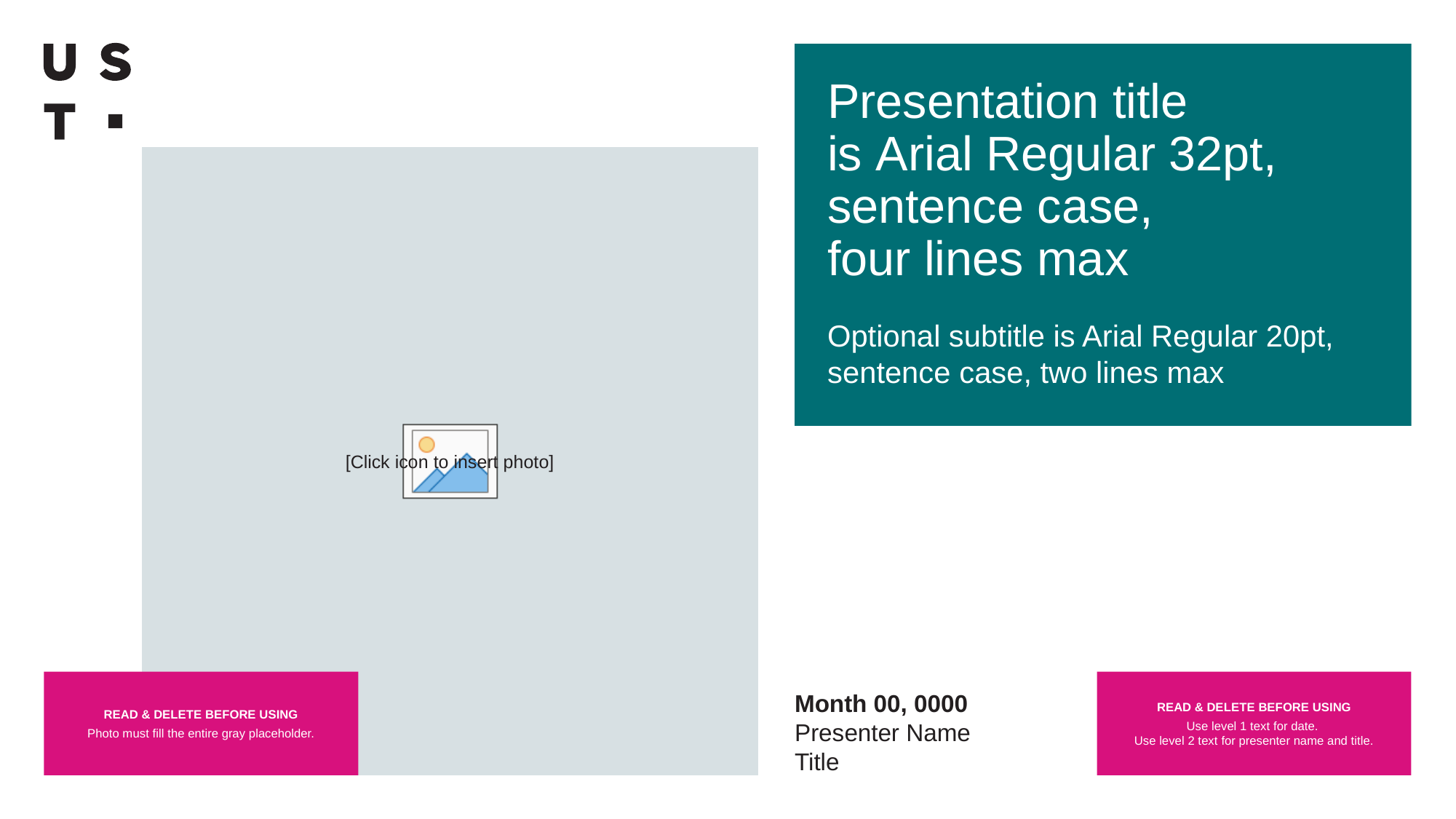

# Presentation title is Arial Regular 32pt, sentence case, four lines max

Optional subtitle is Arial Regular 20pt, sentence case, two lines max
Month 00, 0000
Presenter Name
Title
READ & DELETE BEFORE USING
Photo must fill the entire gray placeholder.
READ & DELETE BEFORE USING
Use level 1 text for date.
Use level 2 text for presenter name and title.